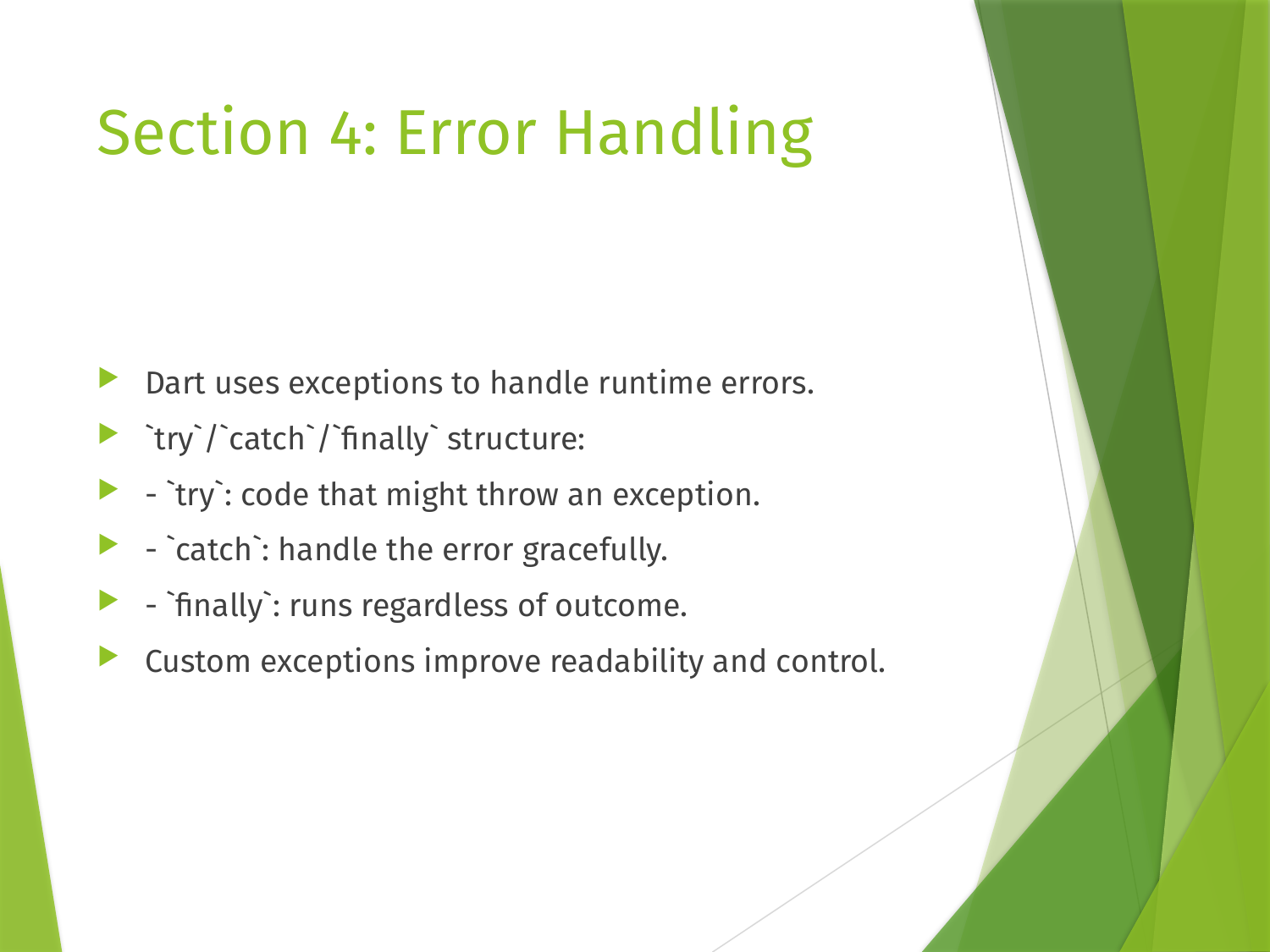

# Section 4: Error Handling

Dart uses exceptions to handle runtime errors.
`try`/`catch`/`finally` structure:
- `try`: code that might throw an exception.
- `catch`: handle the error gracefully.
- `finally`: runs regardless of outcome.
Custom exceptions improve readability and control.